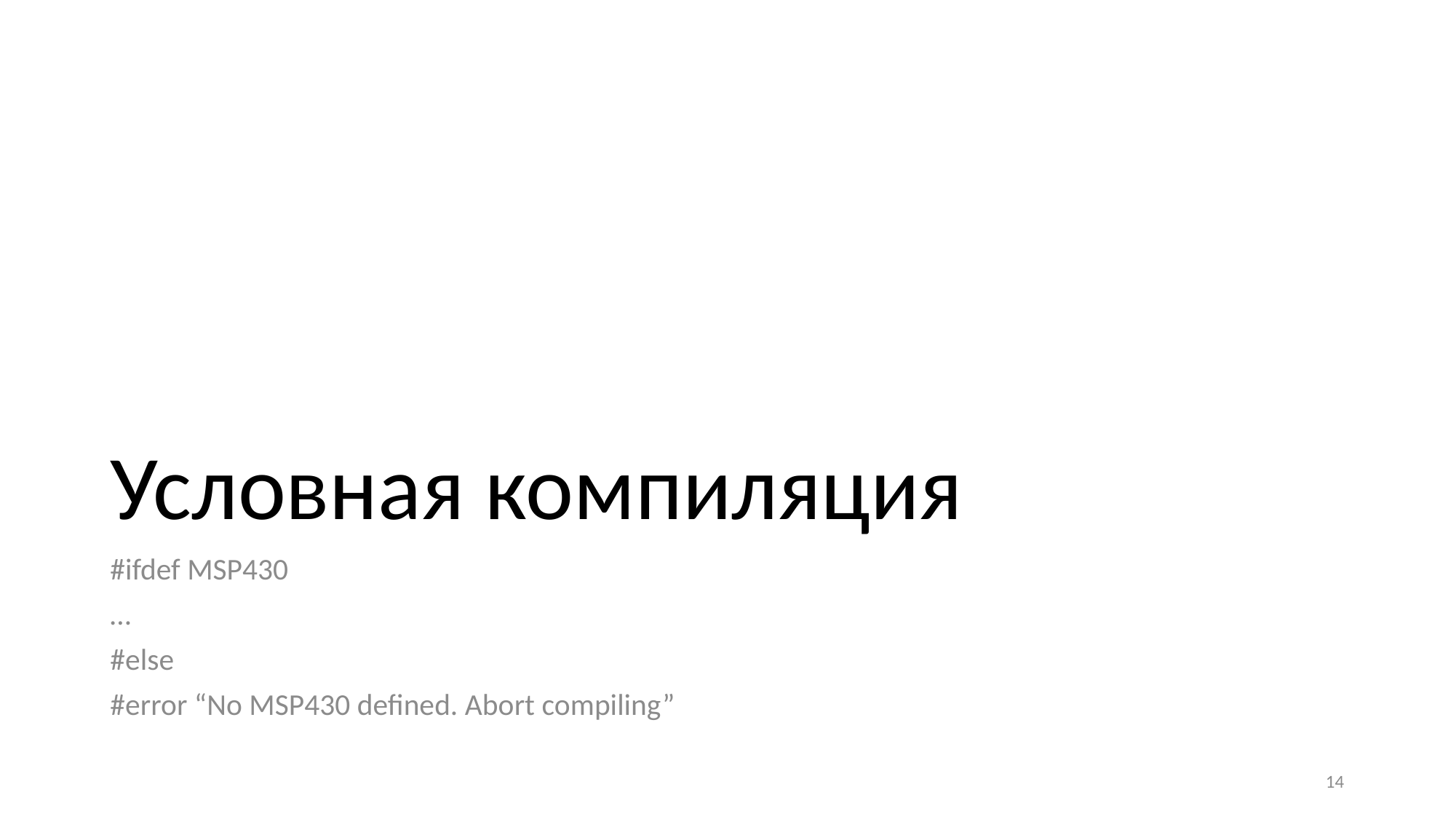

# Условная компиляция
#ifdef MSP430
…
#else
#error “No MSP430 defined. Abort compiling”
14